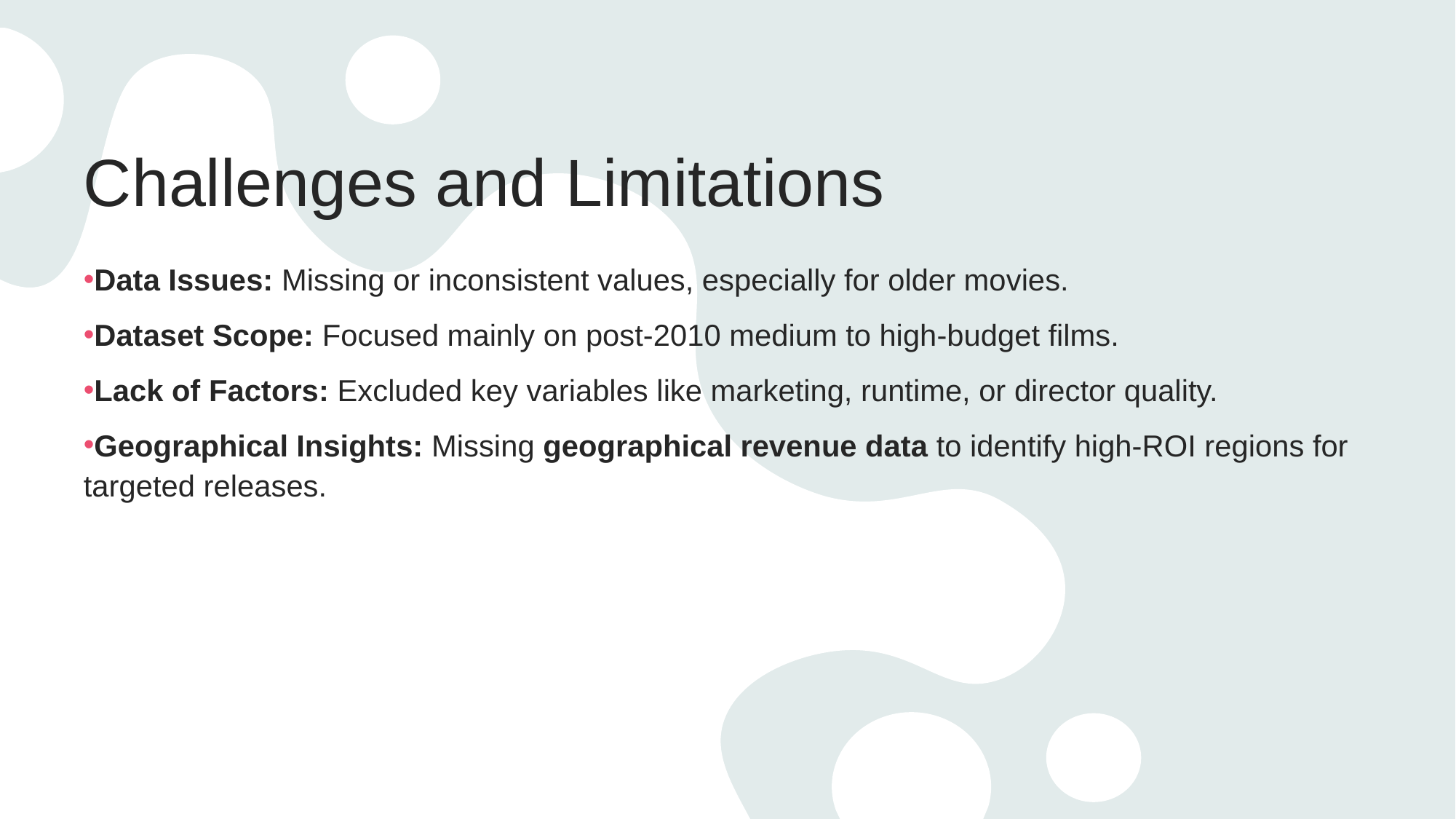

# Challenges and Limitations
Data Issues: Missing or inconsistent values, especially for older movies.
Dataset Scope: Focused mainly on post-2010 medium to high-budget films.
Lack of Factors: Excluded key variables like marketing, runtime, or director quality.
Geographical Insights: Missing geographical revenue data to identify high-ROI regions for targeted releases.